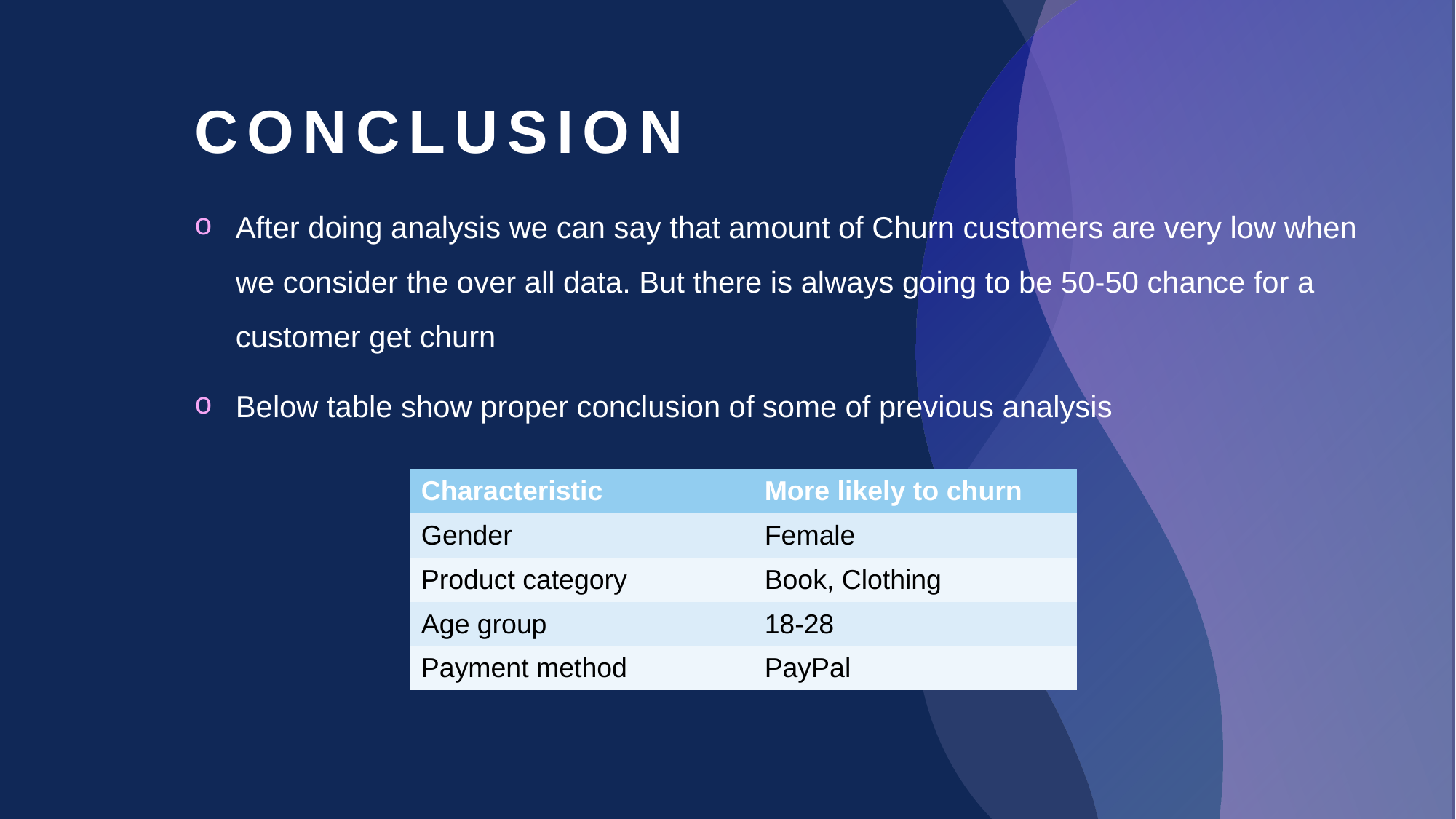

# conclusion
After doing analysis we can say that amount of Churn customers are very low when we consider the over all data. But there is always going to be 50-50 chance for a customer get churn
Below table show proper conclusion of some of previous analysis
| Characteristic | More likely to churn |
| --- | --- |
| Gender | Female |
| Product category | Book, Clothing |
| Age group | 18-28 |
| Payment method | PayPal |